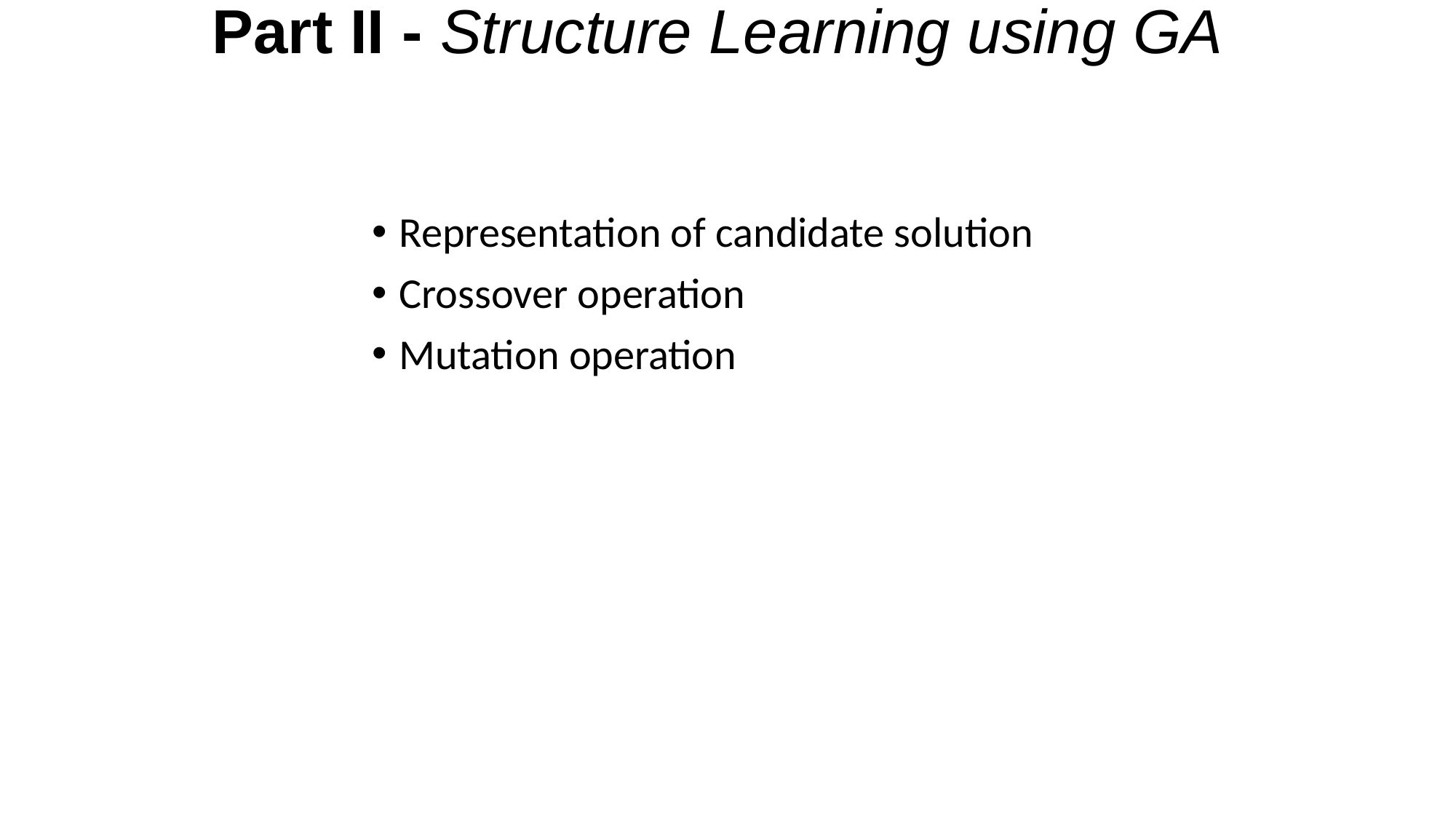

# Part II - Structure Learning using GA
Representation of candidate solution
Crossover operation
Mutation operation